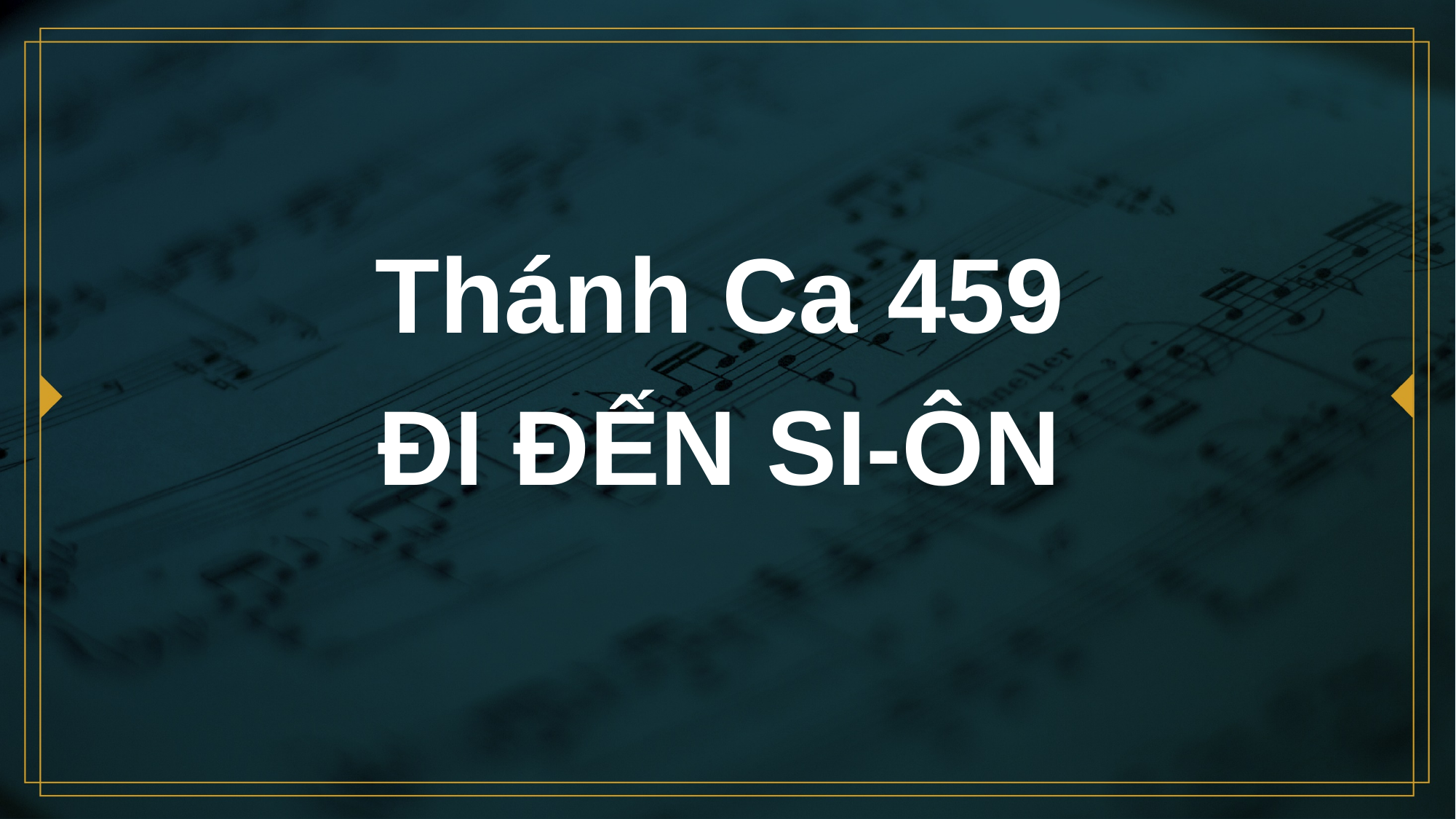

# Thánh Ca 459 ĐI ĐẾN SI-ÔN